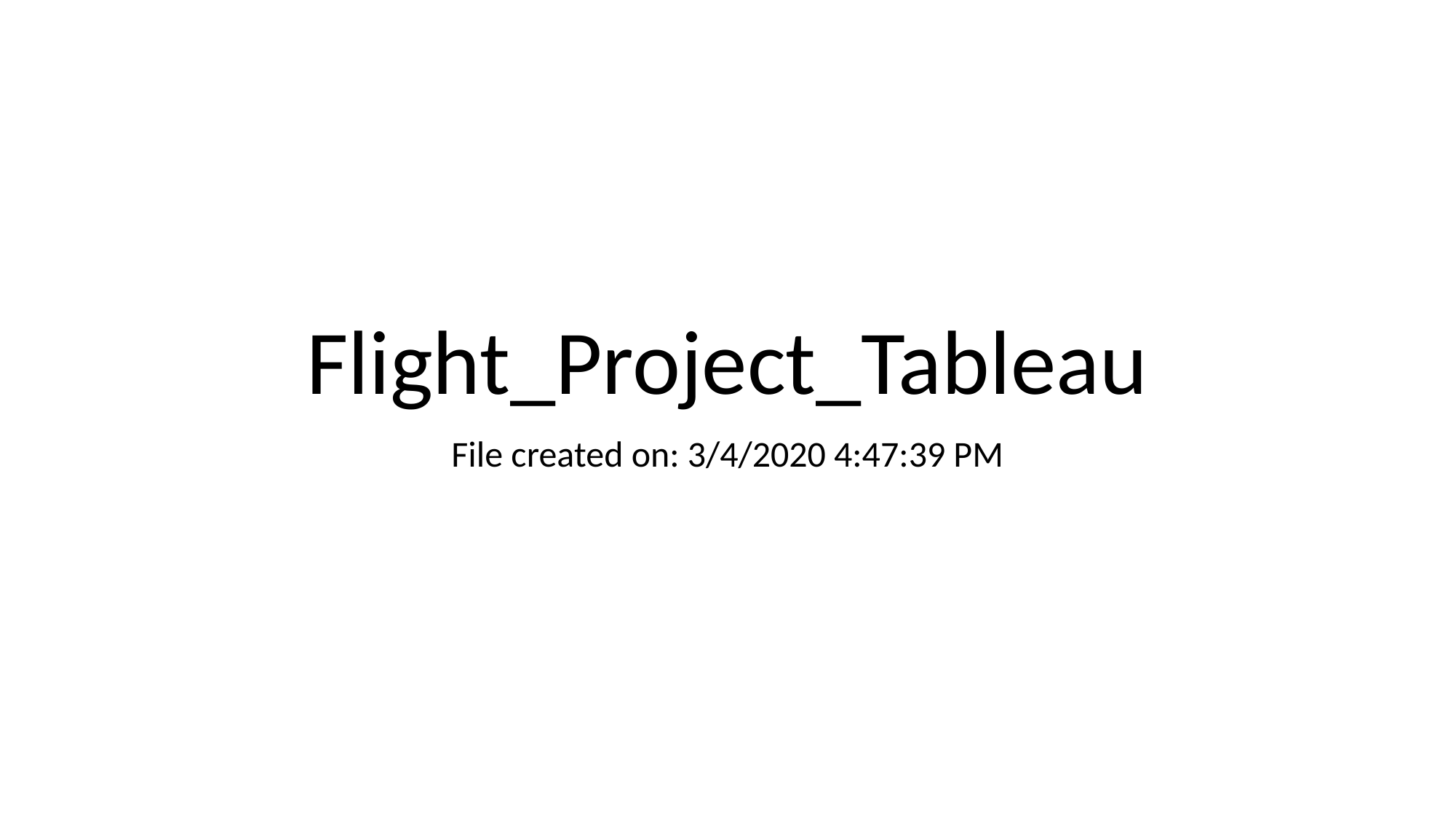

# Flight_Project_Tableau
File created on: 3/4/2020 4:47:39 PM